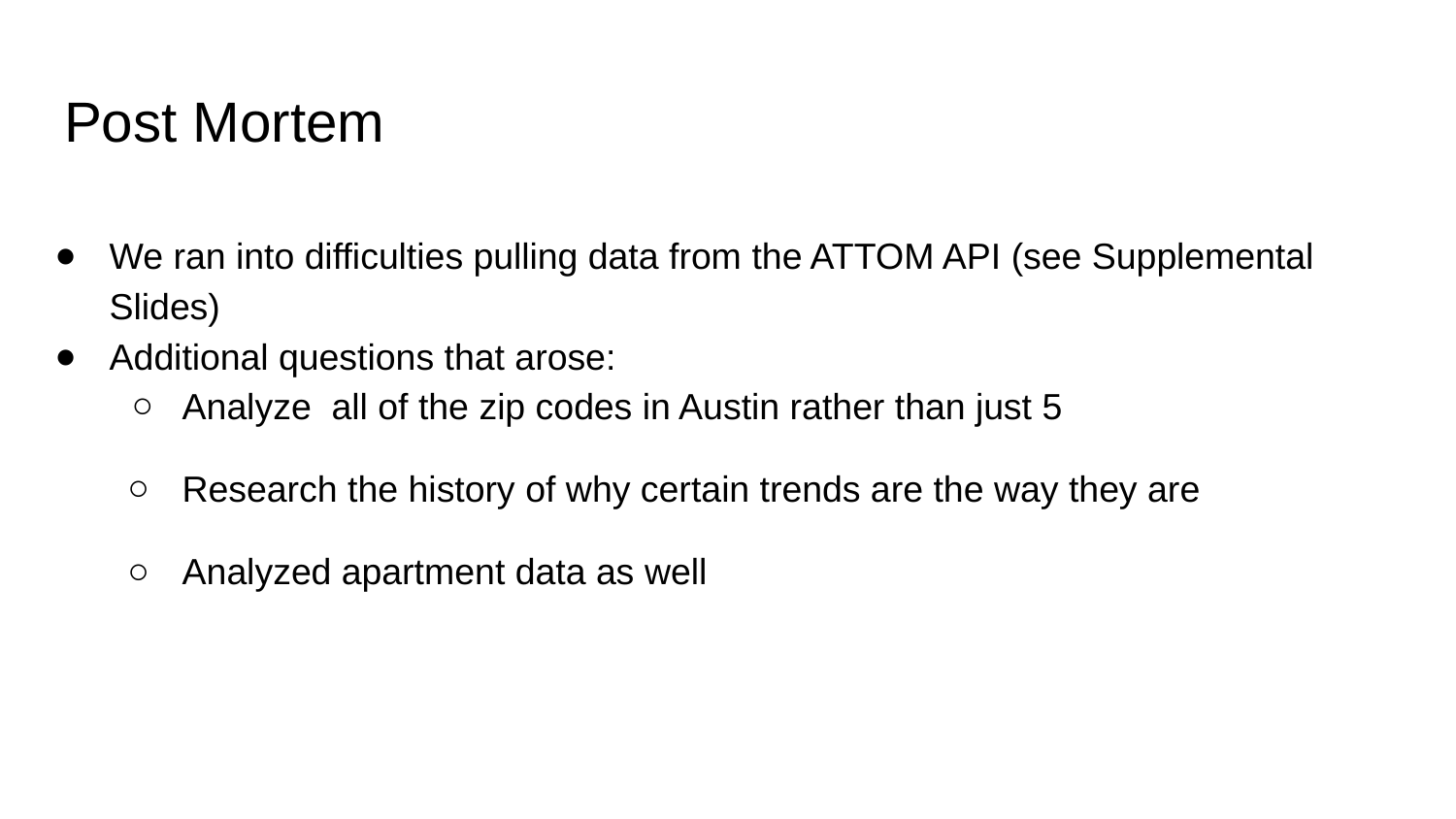

# Post Mortem

We ran into difficulties pulling data from the ATTOM API (see Supplemental Slides)
Additional questions that arose:
Analyze  all of the zip codes in Austin rather than just 5
Research the history of why certain trends are the way they are
Analyzed apartment data as well